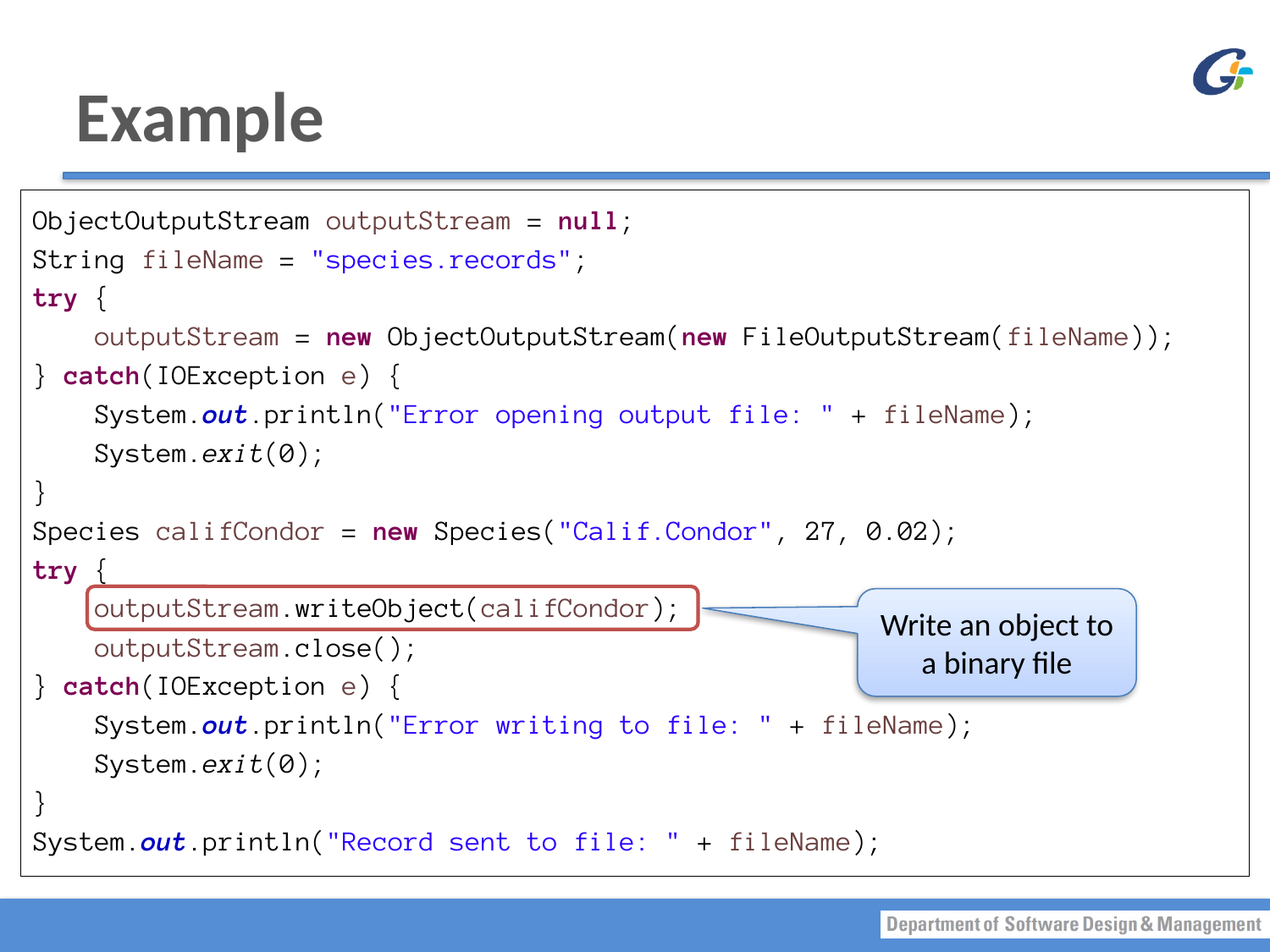

# Example
ObjectOutputStream outputStream = null;
String fileName = "species.records";
try {
    outputStream = new ObjectOutputStream(new FileOutputStream(fileName));
} catch(IOException e) {
    System.out.println("Error opening output file: " + fileName);
    System.exit(0);
}
Species califCondor = new Species("Calif.Condor", 27, 0.02);
try {
    outputStream.writeObject(califCondor);
    outputStream.close();
} catch(IOException e) {
    System.out.println("Error writing to file: " + fileName);
    System.exit(0);
}
System.out.println("Record sent to file: " + fileName);

Write an object to a binary file